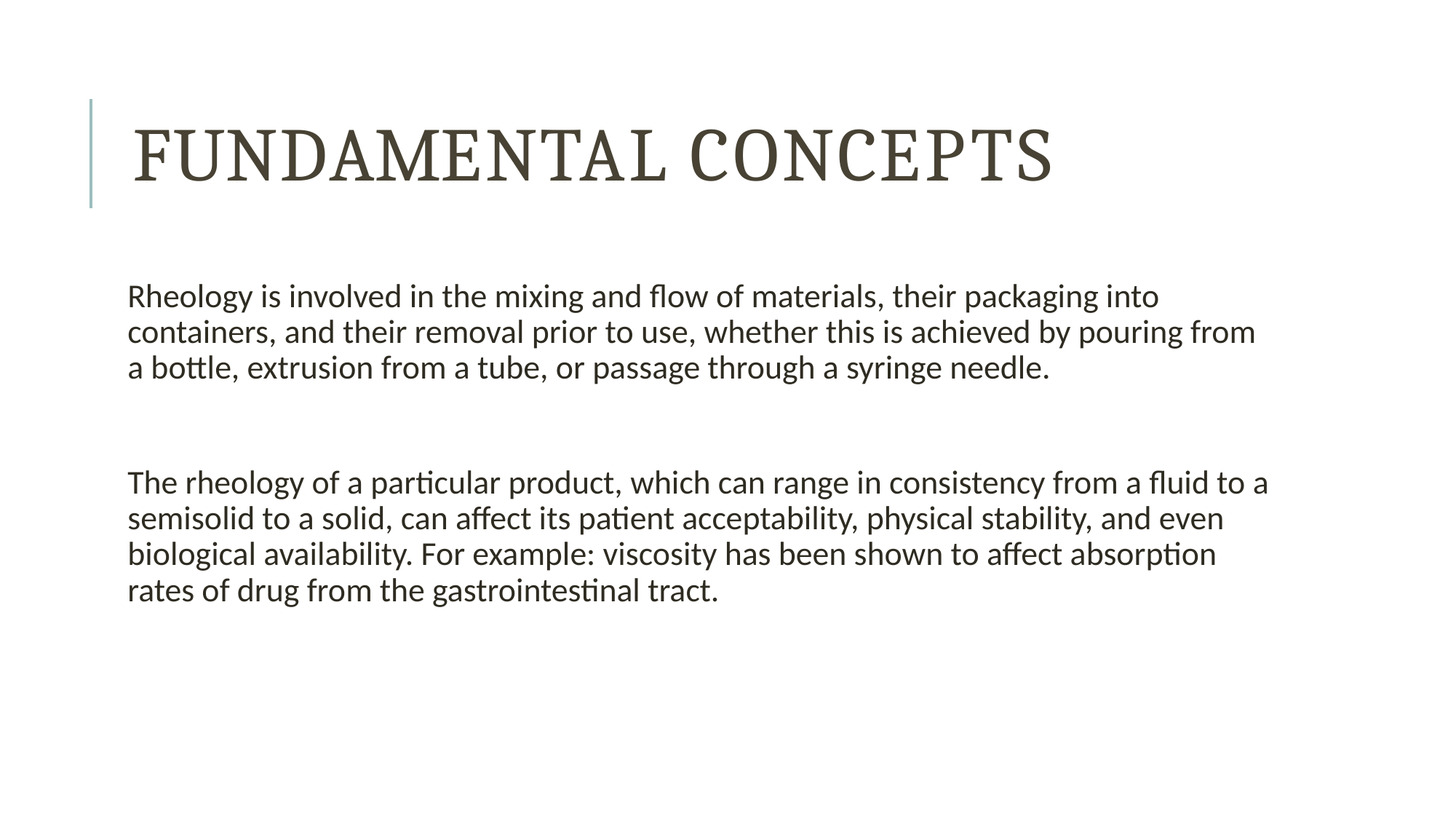

# Fundamental Concepts
Rheology is involved in the mixing and flow of materials, their packaging into containers, and their removal prior to use, whether this is achieved by pouring from a bottle, extrusion from a tube, or passage through a syringe needle.

The rheology of a particular product, which can range in consistency from a fluid to a semisolid to a solid, can affect its patient acceptability, physical stability, and even biological availability. For example: viscosity has been shown to affect absorption rates of drug from the gastrointestinal tract.